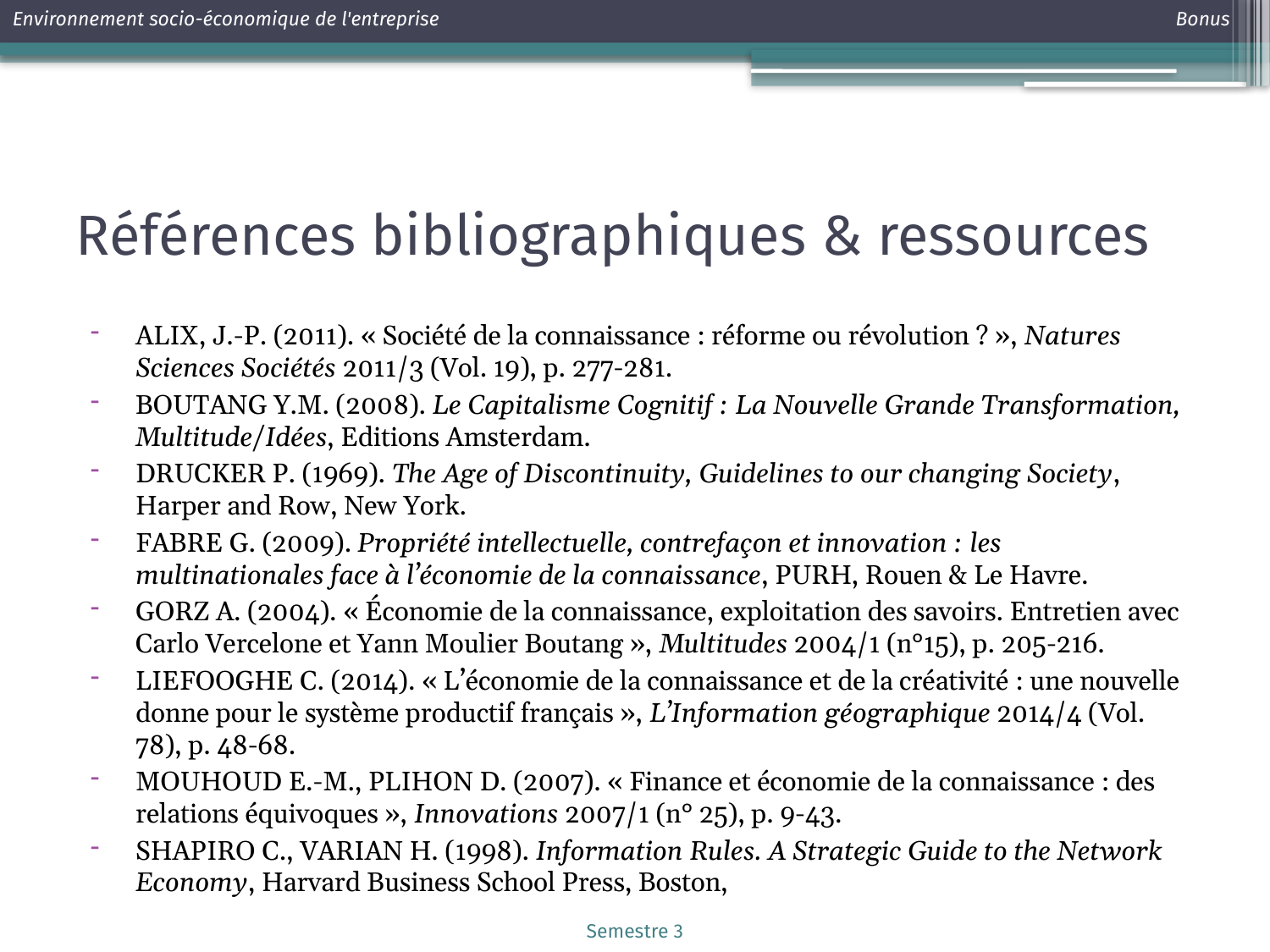

# Références bibliographiques & ressources
Alix, J.-P. (2011). « Société de la connaissance : réforme ou révolution ? », Natures Sciences Sociétés 2011/3 (Vol. 19), p. 277-281.
Boutang Y.M. (2008). Le Capitalisme Cognitif : La Nouvelle Grande Transformation, Multitude/Idées, Editions Amsterdam.
Drucker P. (1969). The Age of Discontinuity, Guidelines to our changing Society, Harper and Row, New York.
Fabre G. (2009). Propriété intellectuelle, contrefaçon et innovation : les multinationales face à l’économie de la connaissance, PURH, Rouen & Le Havre.
Gorz A. (2004). « Économie de la connaissance, exploitation des savoirs. Entretien avec Carlo Vercelone et Yann Moulier Boutang », Multitudes 2004/1 (n°15), p. 205-216.
Liefooghe C. (2014). « L’économie de la connaissance et de la créativité : une nouvelle donne pour le système productif français », L’Information géographique 2014/4 (Vol. 78), p. 48-68.
Mouhoud E.-M., Plihon D. (2007). « Finance et économie de la connaissance : des relations équivoques », Innovations 2007/1 (n° 25), p. 9-43.
Shapiro C., Varian H. (1998). Information Rules. A Strategic Guide to the Network Economy, Harvard Business School Press, Boston,